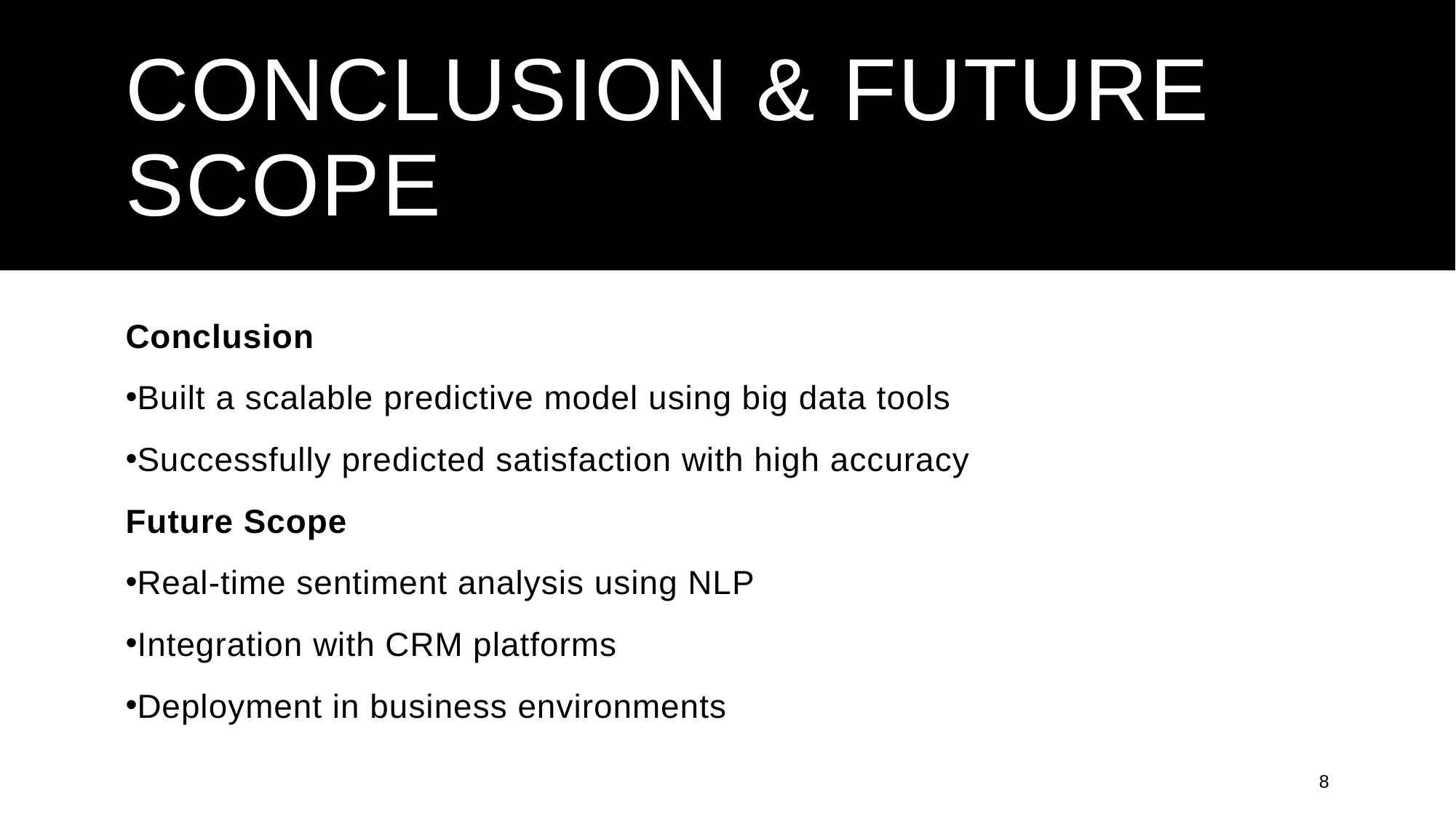

# Conclusion & Future Scope
Conclusion
Built a scalable predictive model using big data tools
Successfully predicted satisfaction with high accuracy
Future Scope
Real-time sentiment analysis using NLP
Integration with CRM platforms
Deployment in business environments

8